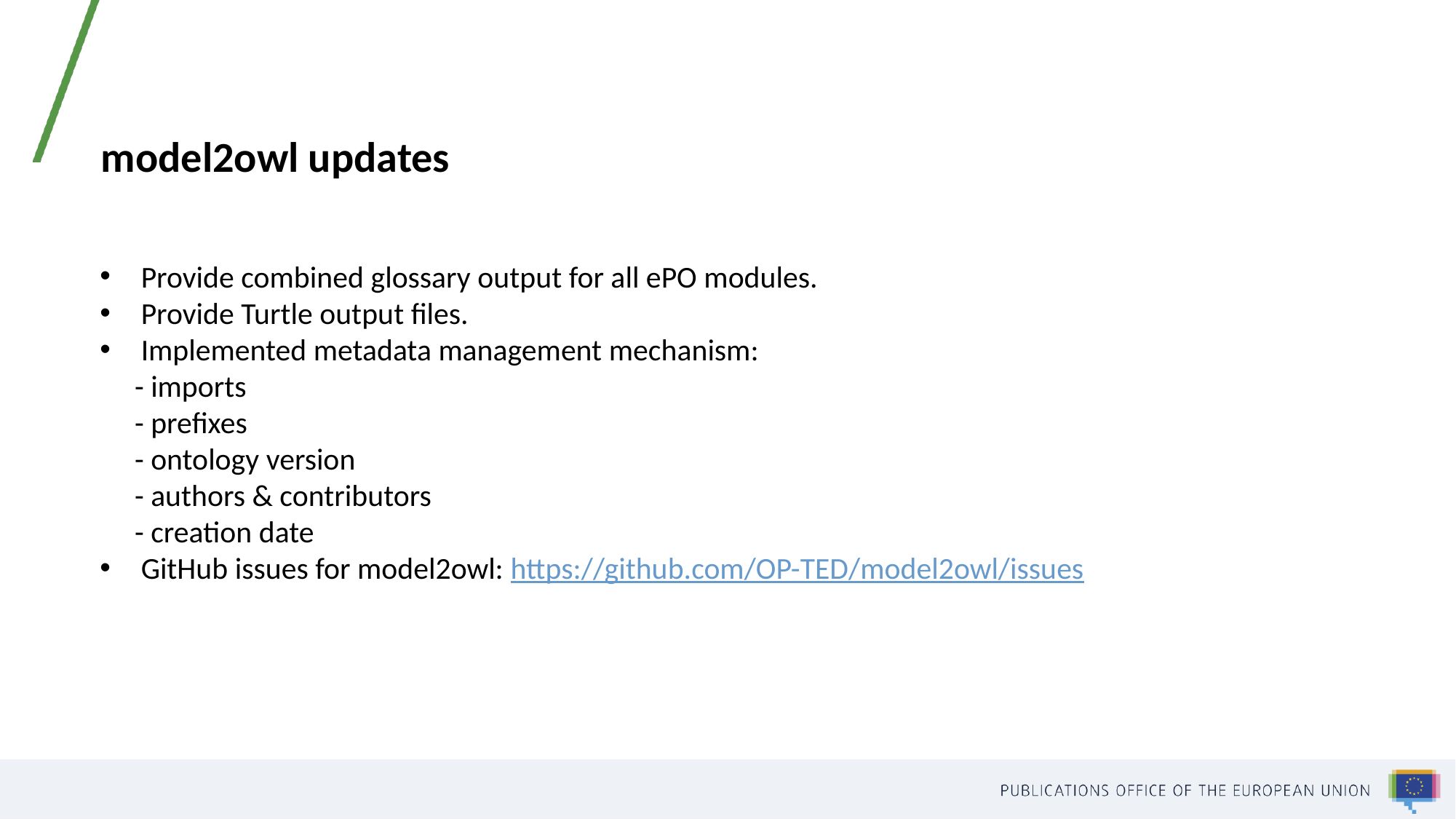

model2owl updates

Provide combined glossary output for all ePO modules.
Provide Turtle output files.
Implemented metadata management mechanism:
     - imports
     - prefixes
     - ontology version
     - authors & contributors
     - creation date
GitHub issues for model2owl: https://github.com/OP-TED/model2owl/issues